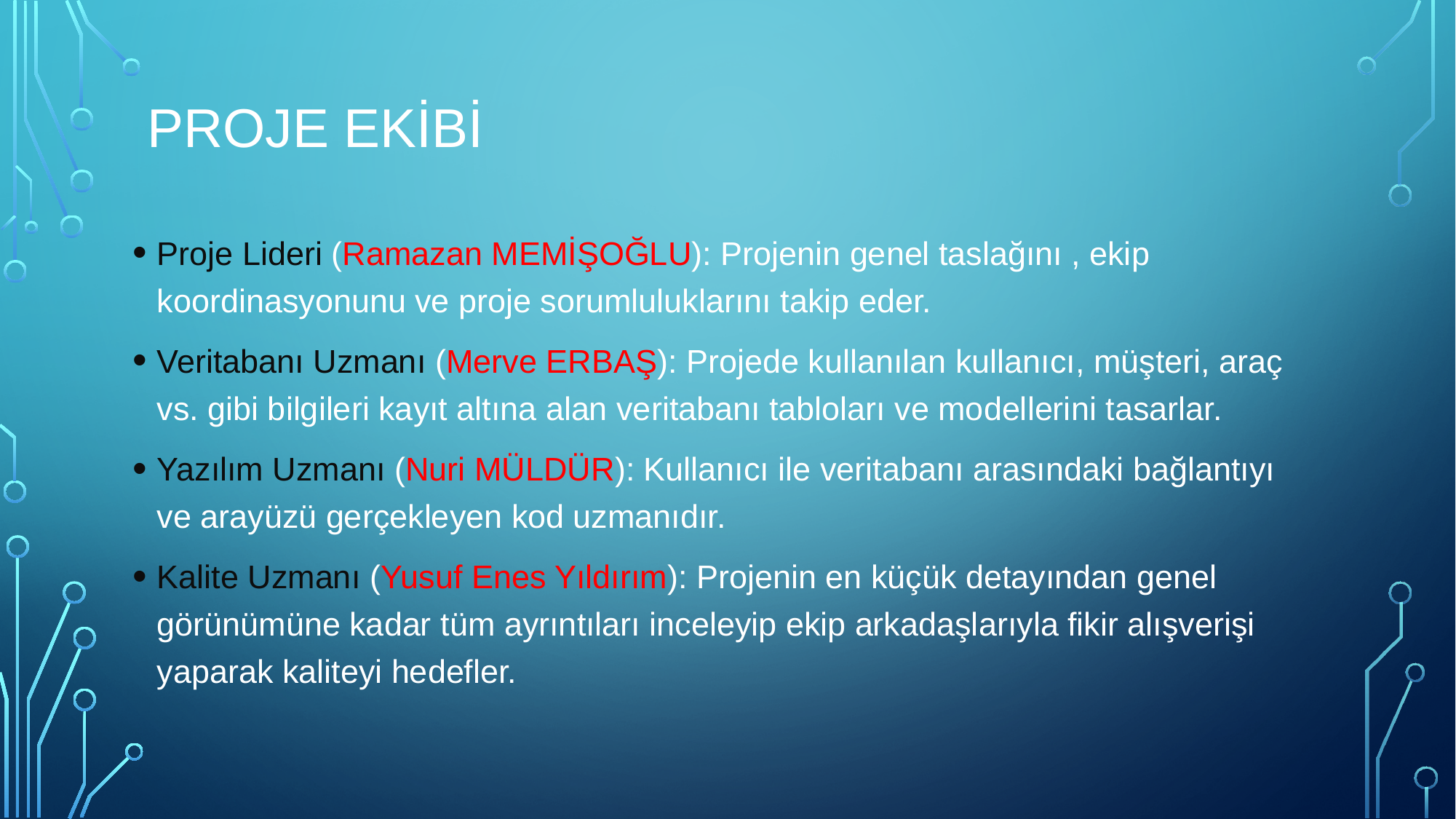

# Proje ekibi
Proje Lideri (Ramazan MEMİŞOĞLU): Projenin genel taslağını , ekip koordinasyonunu ve proje sorumluluklarını takip eder.
Veritabanı Uzmanı (Merve ERBAŞ): Projede kullanılan kullanıcı, müşteri, araç vs. gibi bilgileri kayıt altına alan veritabanı tabloları ve modellerini tasarlar.
Yazılım Uzmanı (Nuri MÜLDÜR): Kullanıcı ile veritabanı arasındaki bağlantıyı ve arayüzü gerçekleyen kod uzmanıdır.
Kalite Uzmanı (Yusuf Enes Yıldırım): Projenin en küçük detayından genel görünümüne kadar tüm ayrıntıları inceleyip ekip arkadaşlarıyla fikir alışverişi yaparak kaliteyi hedefler.